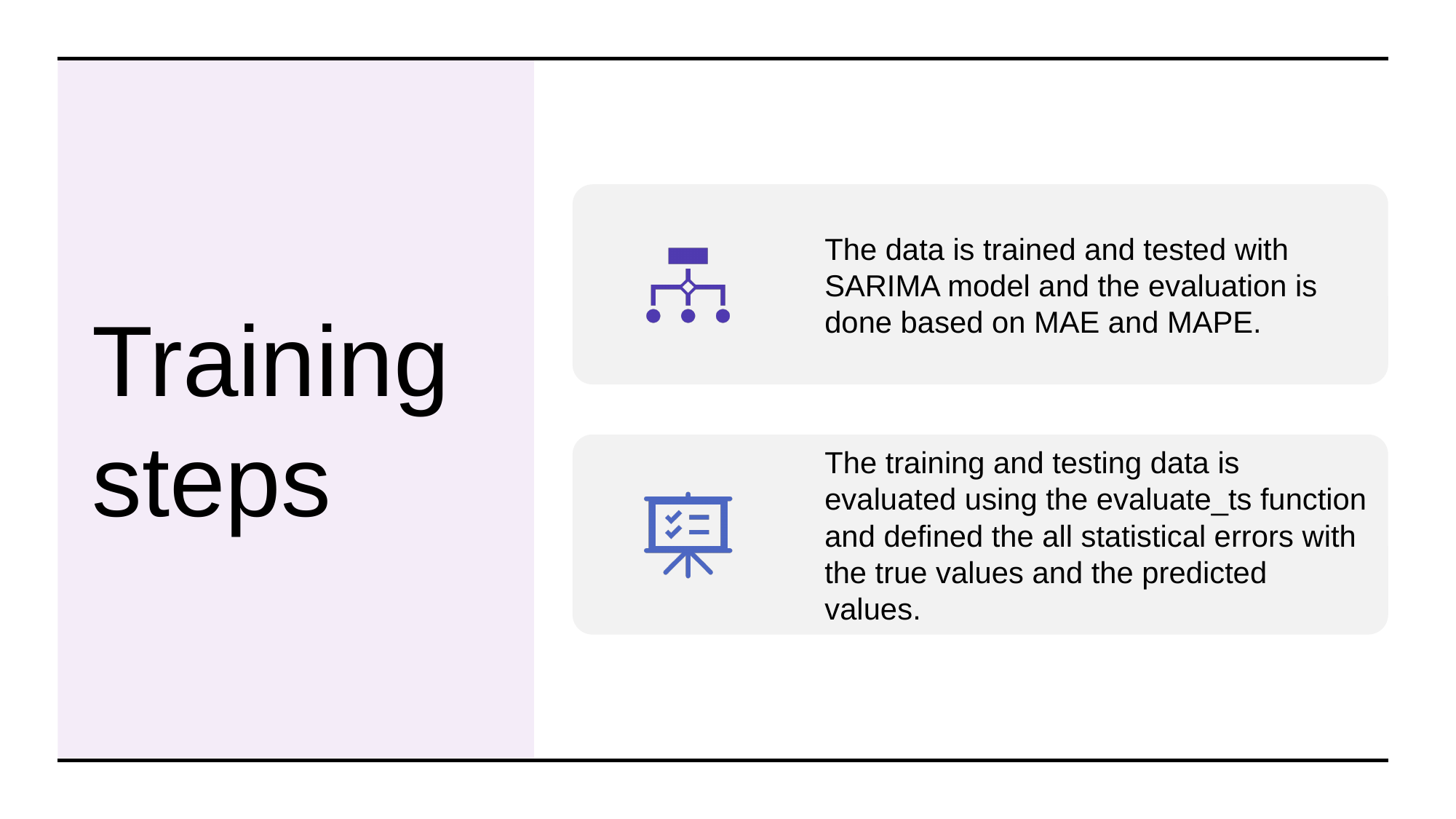

The data is trained and tested with SARIMA model and the evaluation is done based on MAE and MAPE.
The training and testing data is evaluated using the evaluate_ts function and defined the all statistical errors with the true values and the predicted values.
# Training steps